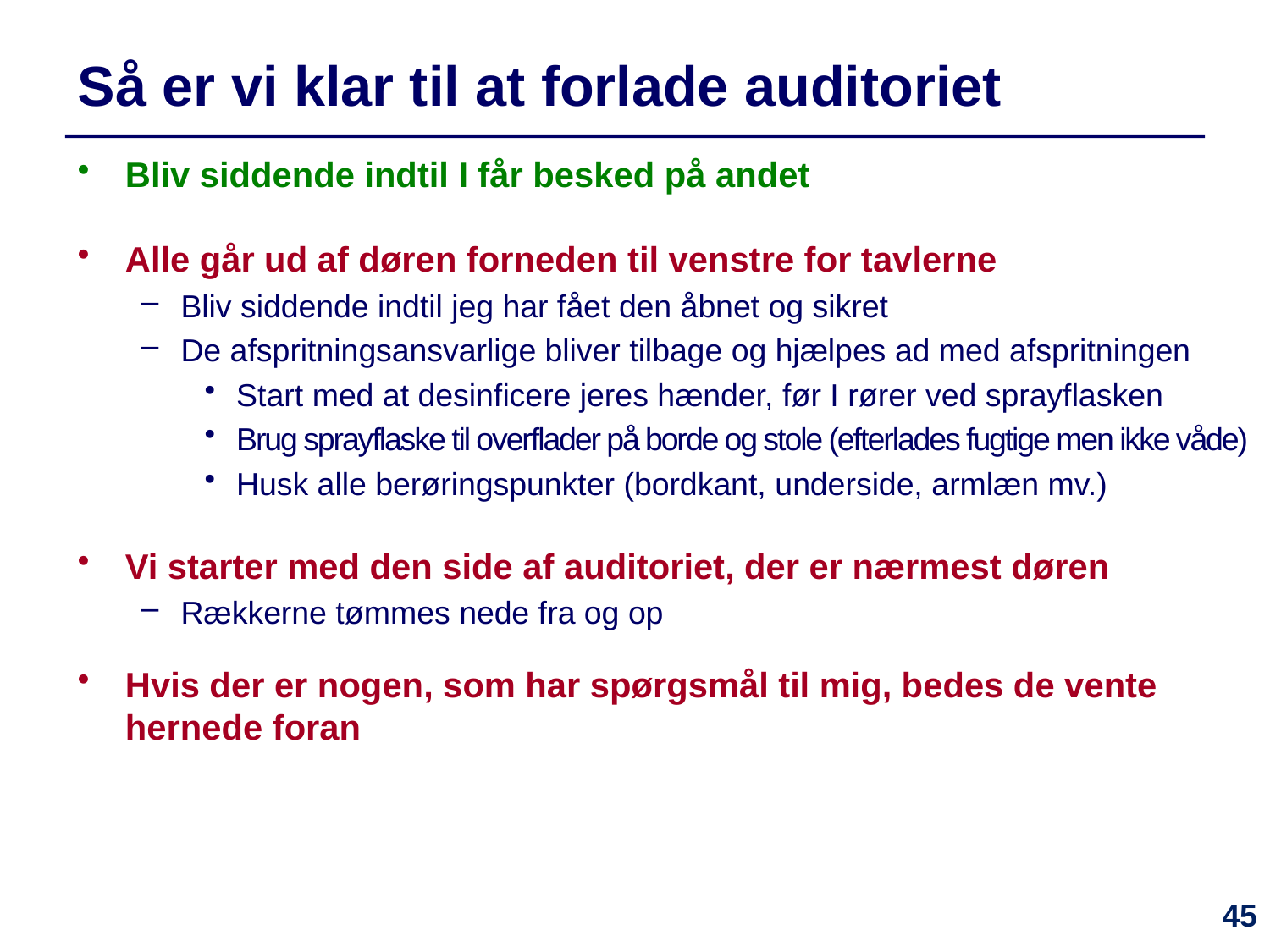

# Så er vi klar til at forlade auditoriet
Bliv siddende indtil I får besked på andet
Alle går ud af døren forneden til venstre for tavlerne
Bliv siddende indtil jeg har fået den åbnet og sikret
De afspritningsansvarlige bliver tilbage og hjælpes ad med afspritningen
Start med at desinficere jeres hænder, før I rører ved sprayflasken
Brug sprayflaske til overflader på borde og stole (efterlades fugtige men ikke våde)
Husk alle berøringspunkter (bordkant, underside, armlæn mv.)
Vi starter med den side af auditoriet, der er nærmest døren
Rækkerne tømmes nede fra og op
Hvis der er nogen, som har spørgsmål til mig, bedes de vente hernede foran
45